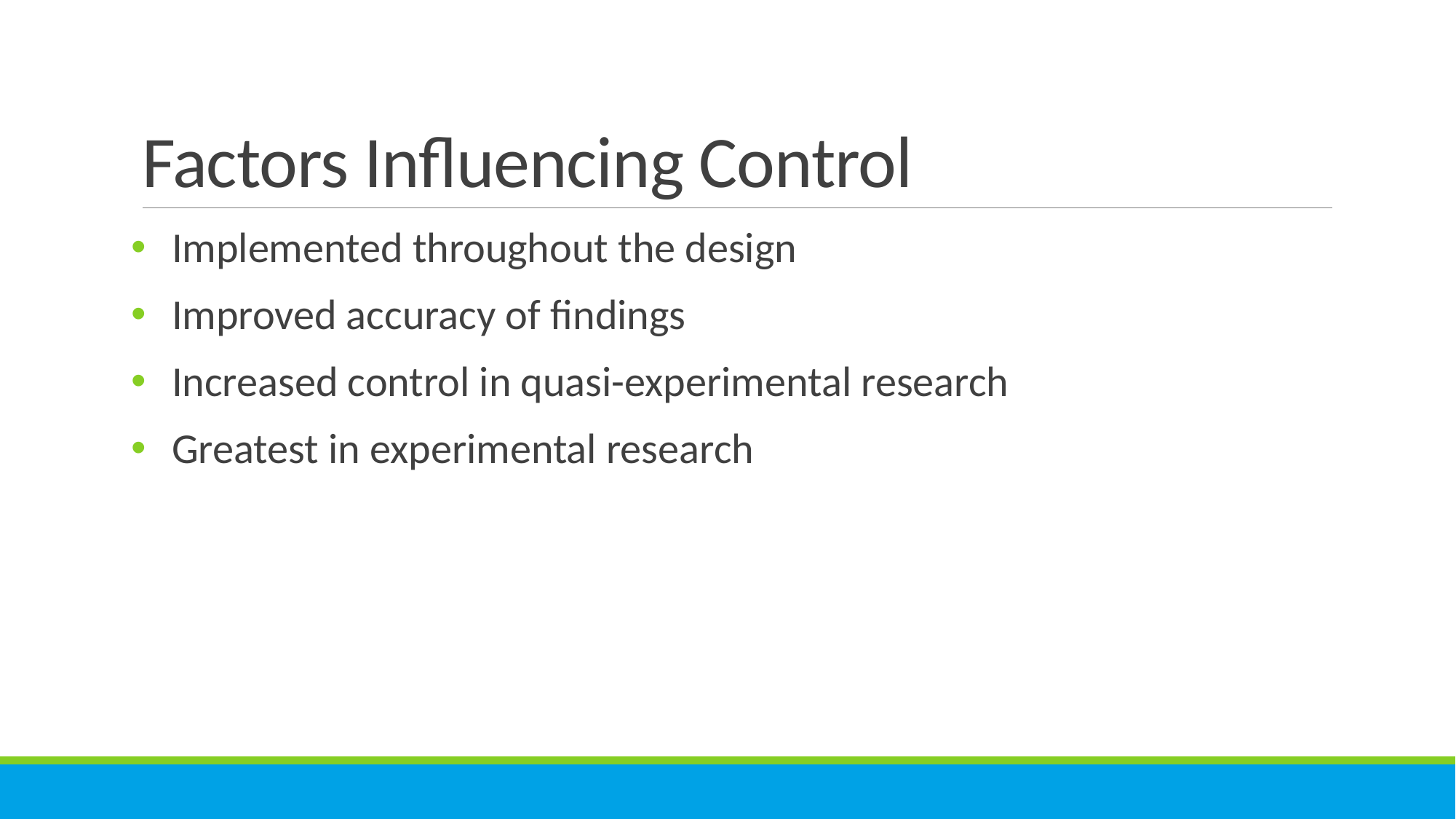

# Factors Influencing Control
Implemented throughout the design
Improved accuracy of findings
Increased control in quasi-experimental research
Greatest in experimental research